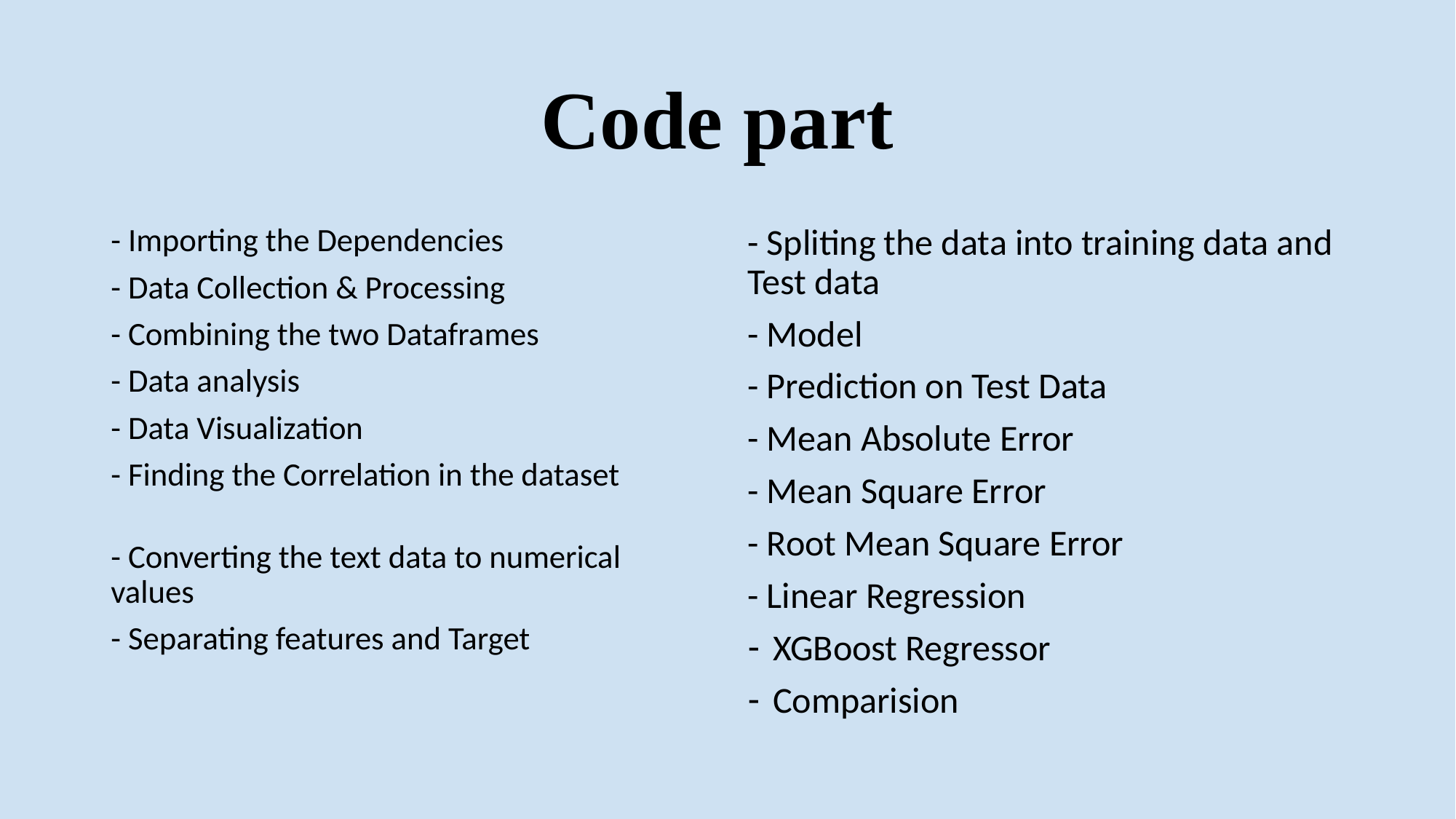

# Code part
- Importing the Dependencies
- Data Collection & Processing
- Combining the two Dataframes
- Data analysis
- Data Visualization
- Finding the Correlation in the dataset
- Converting the text data to numerical values
- Separating features and Target

- Spliting the data into training data and Test data
- Model
- Prediction on Test Data
- Mean Absolute Error
- Mean Square Error
- Root Mean Square Error
- Linear Regression
XGBoost Regressor
Comparision